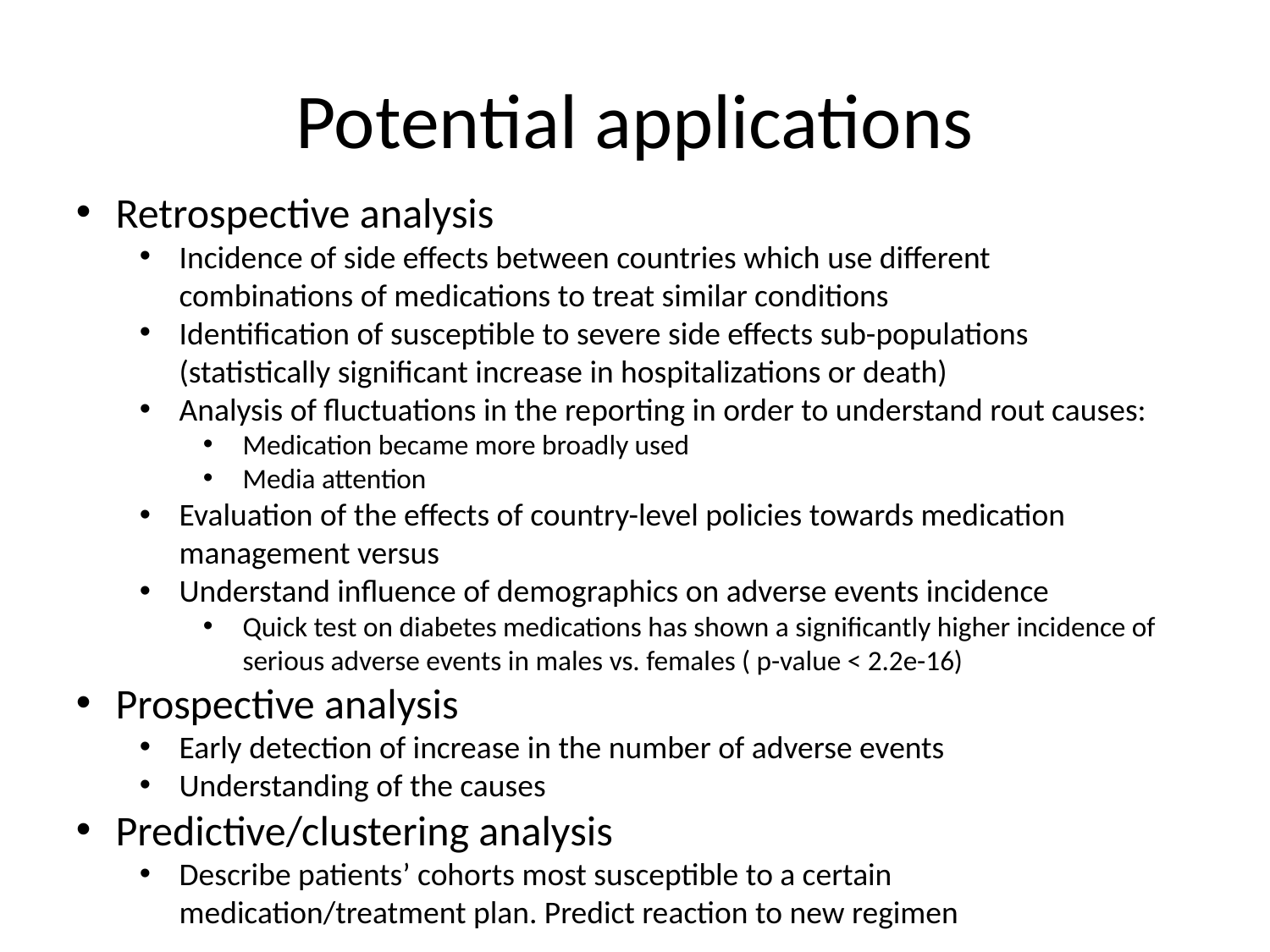

# Potential applications
Retrospective analysis
Incidence of side effects between countries which use different combinations of medications to treat similar conditions
Identification of susceptible to severe side effects sub-populations (statistically significant increase in hospitalizations or death)
Analysis of fluctuations in the reporting in order to understand rout causes:
Medication became more broadly used
Media attention
Evaluation of the effects of country-level policies towards medication management versus
Understand influence of demographics on adverse events incidence
Quick test on diabetes medications has shown a significantly higher incidence of serious adverse events in males vs. females ( p-value < 2.2e-16)
Prospective analysis
Early detection of increase in the number of adverse events
Understanding of the causes
Predictive/clustering analysis
Describe patients’ cohorts most susceptible to a certain medication/treatment plan. Predict reaction to new regimen